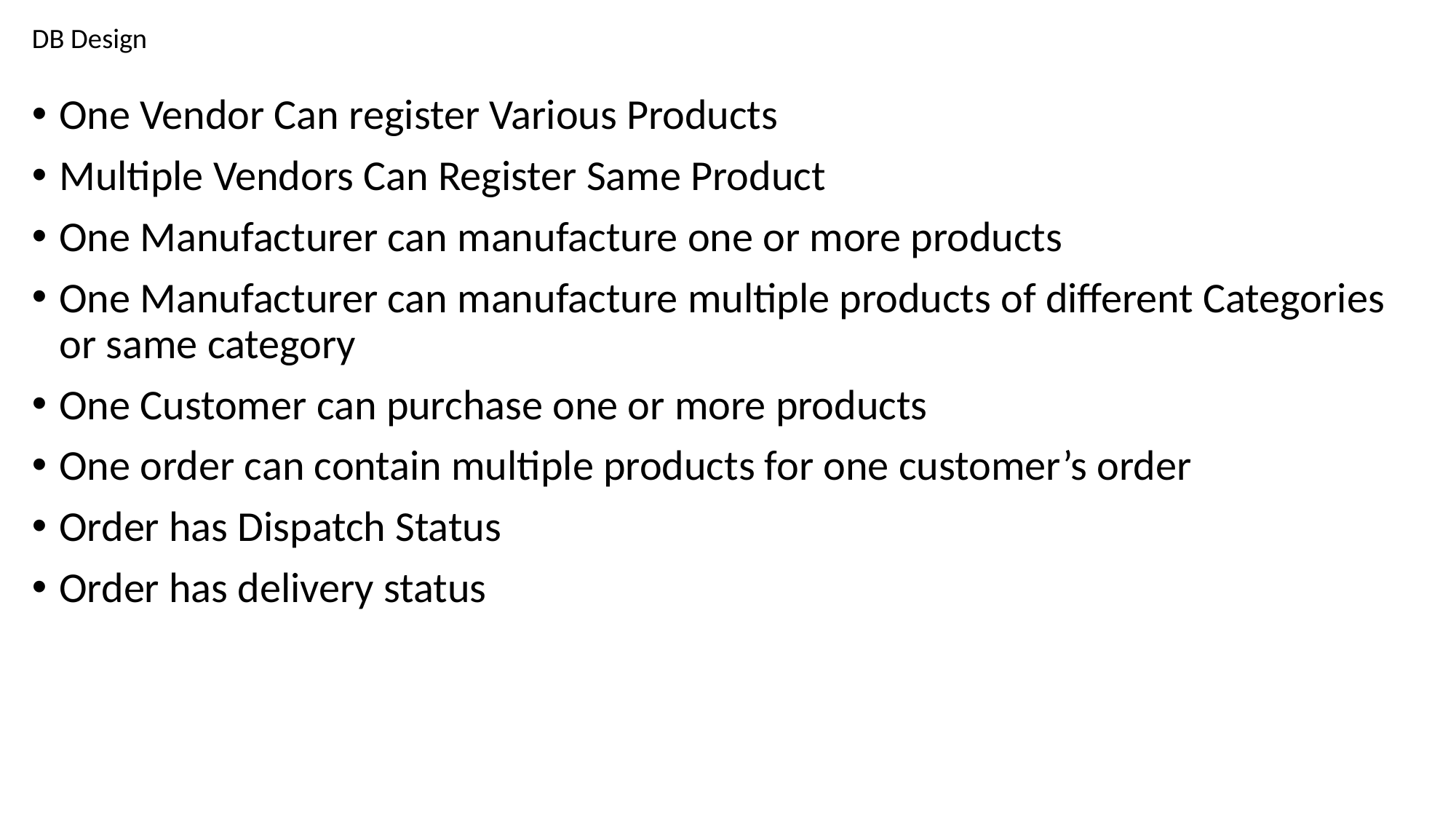

# DB Design
One Vendor Can register Various Products
Multiple Vendors Can Register Same Product
One Manufacturer can manufacture one or more products
One Manufacturer can manufacture multiple products of different Categories or same category
One Customer can purchase one or more products
One order can contain multiple products for one customer’s order
Order has Dispatch Status
Order has delivery status